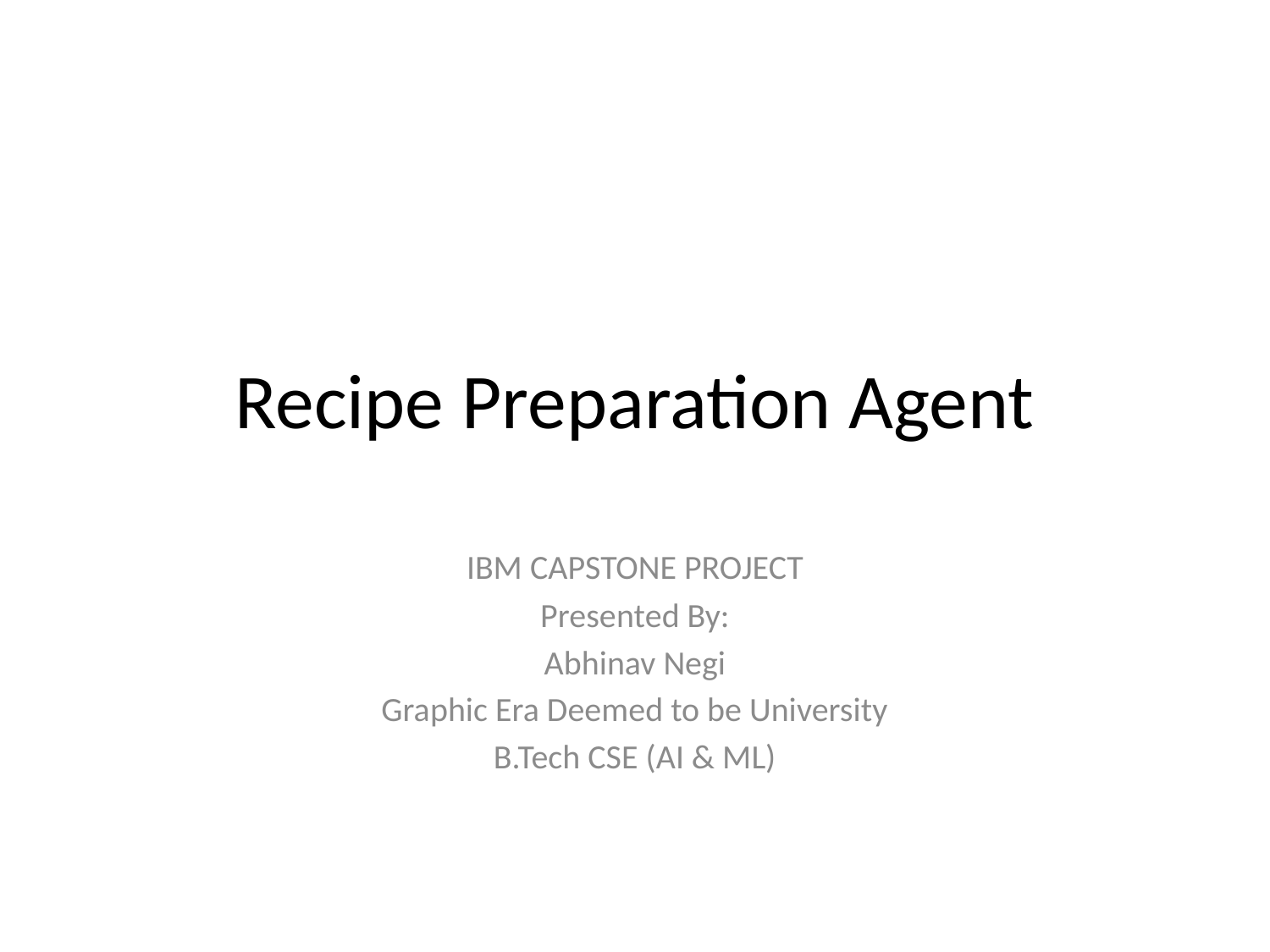

# Recipe Preparation Agent
IBM CAPSTONE PROJECT
Presented By:
Abhinav Negi
Graphic Era Deemed to be University
B.Tech CSE (AI & ML)